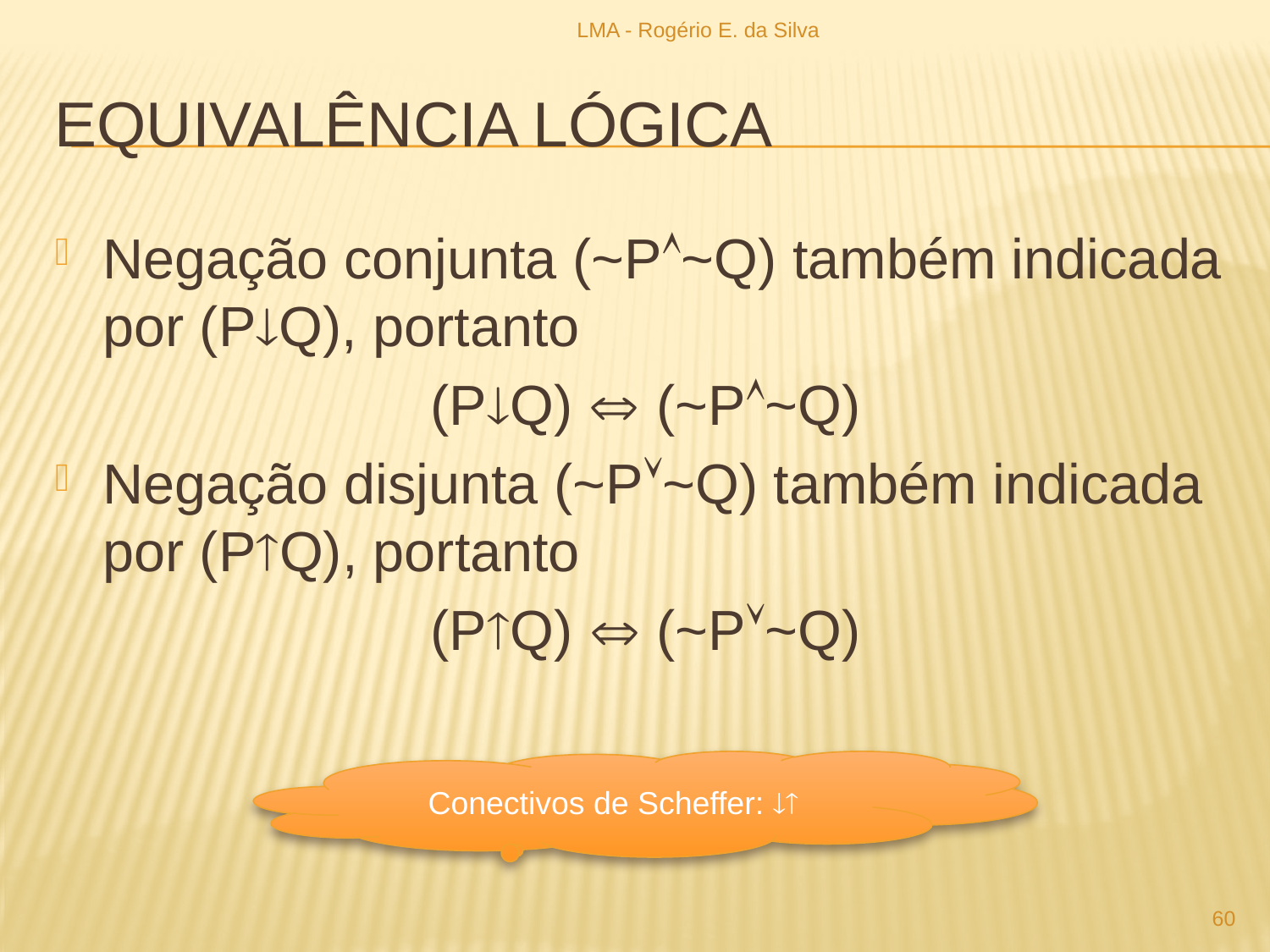

LMA - Rogério E. da Silva
# equivalência lógica
Negação conjunta (~P∧~Q) também indicada por (P↓Q), portanto
(P↓Q) ⇔ (~P∧~Q)
Negação disjunta (~P∨~Q) também indicada por (P↑Q), portanto
(P↑Q) ⇔ (~P∨~Q)
Conectivos de Scheffer: ↓↑
60